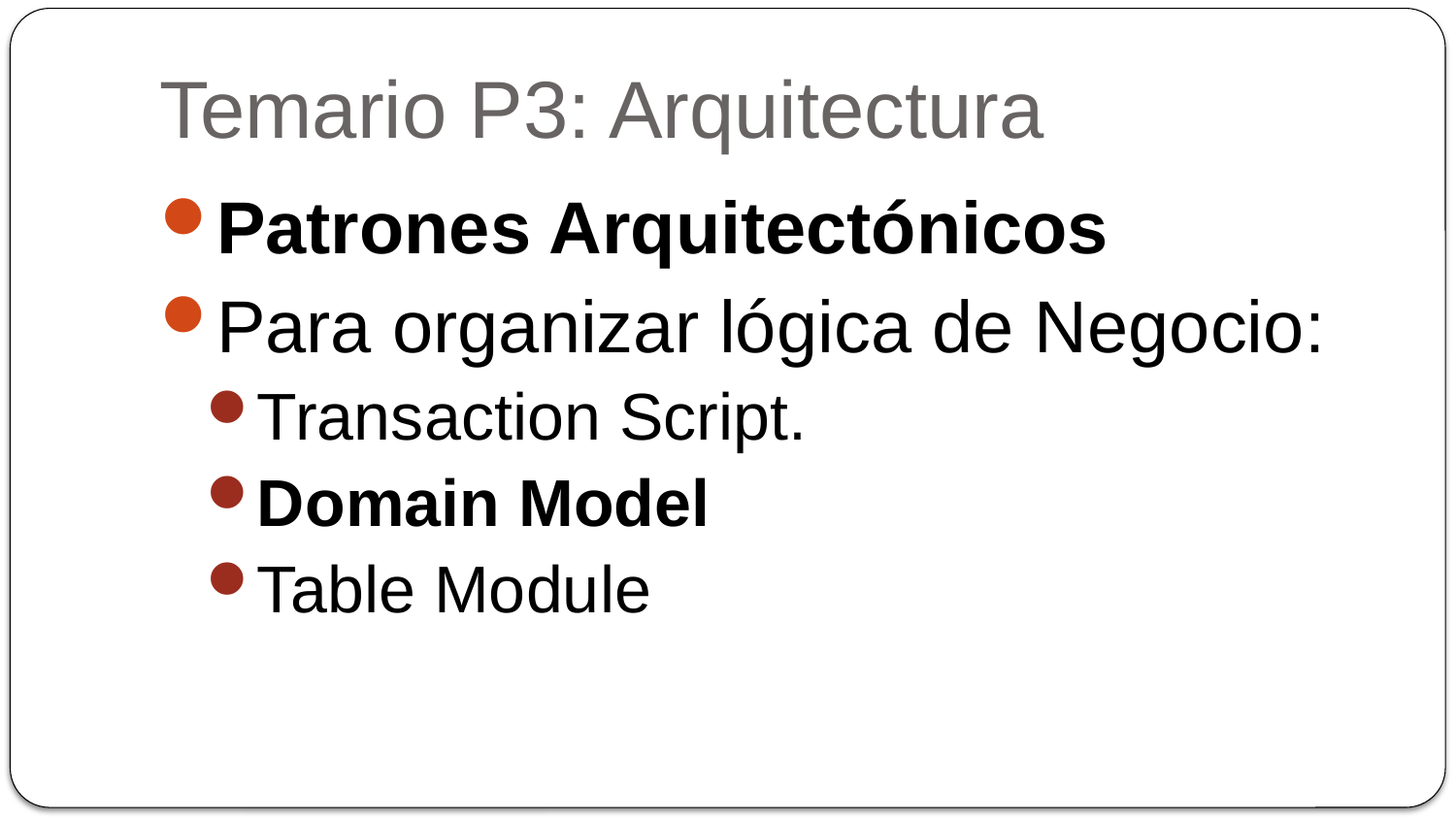

# Temario P3: Arquitectura
Patrones Arquitectónicos
Para organizar lógica de Negocio:
Transaction Script.
Domain Model
Table Module